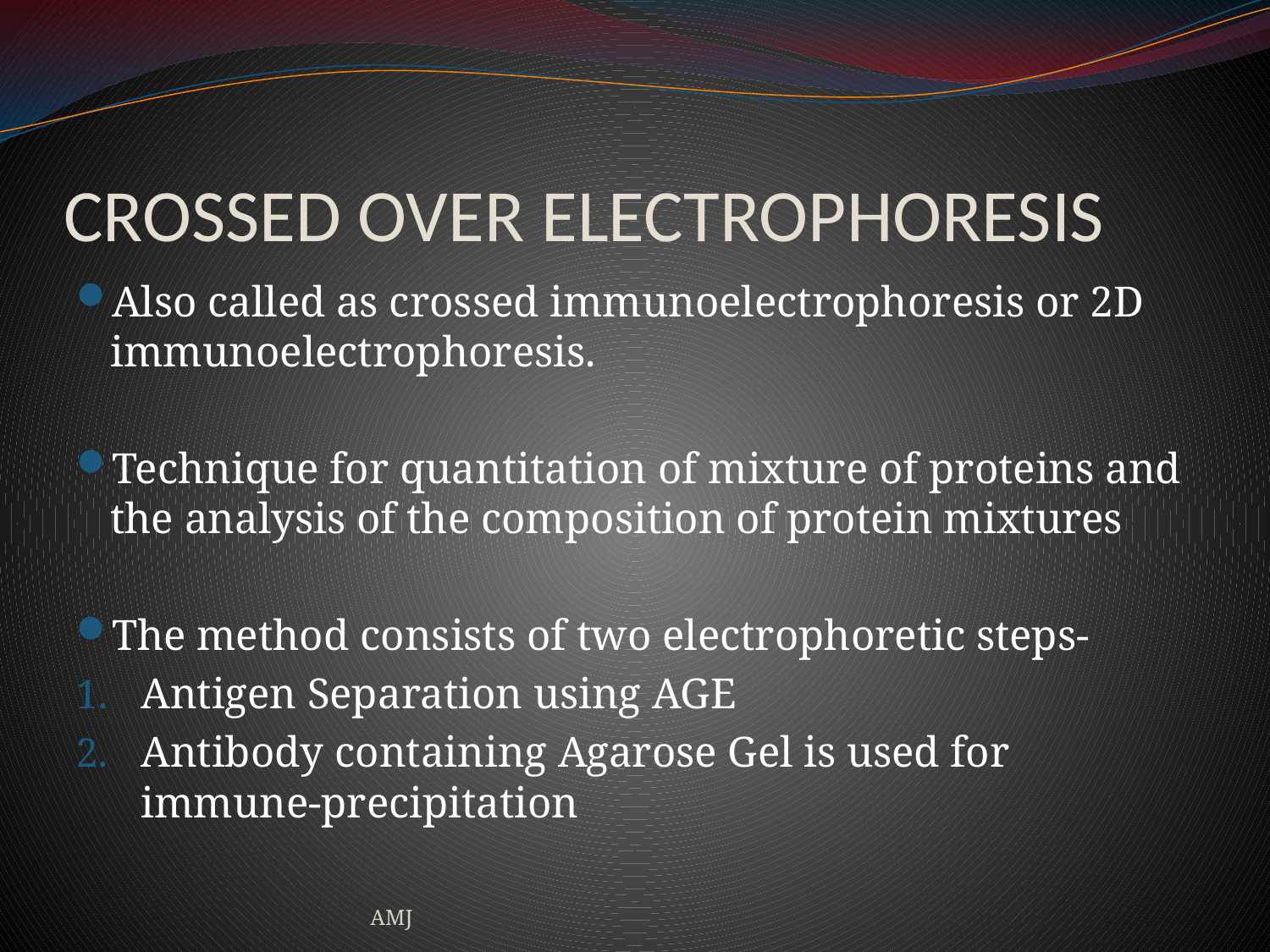

# CROSSED OVER ELECTROPHORESIS
Also called as crossed immunoelectrophoresis or 2D immunoelectrophoresis.

Technique for quantitation of mixture of proteins and the analysis of the composition of protein mixtures

The method consists of two electrophoretic steps-
Antigen Separation using AGE
Antibody containing Agarose Gel is used for immune-precipitation

AMJ